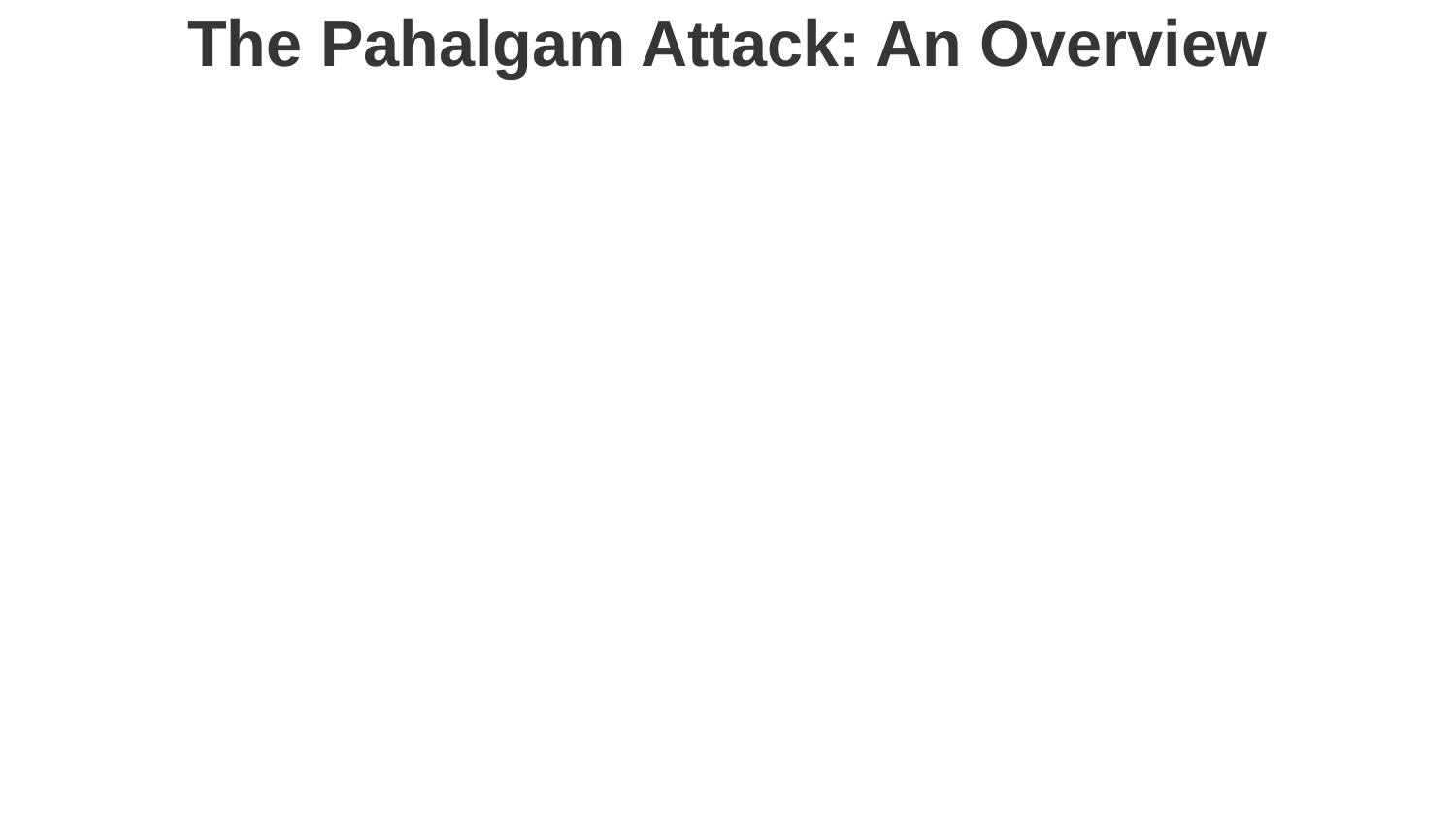

The Pahalgam Attack: An Overview
This presentation provides a brief overview of a significant attack that occurred in Pahalgam, Jammu and Kashmir. We will focus on the widely reported attack targeting Amarnath Yatra pilgrims on August 1, 2000, often referred to as the Pahalgam Massacre.